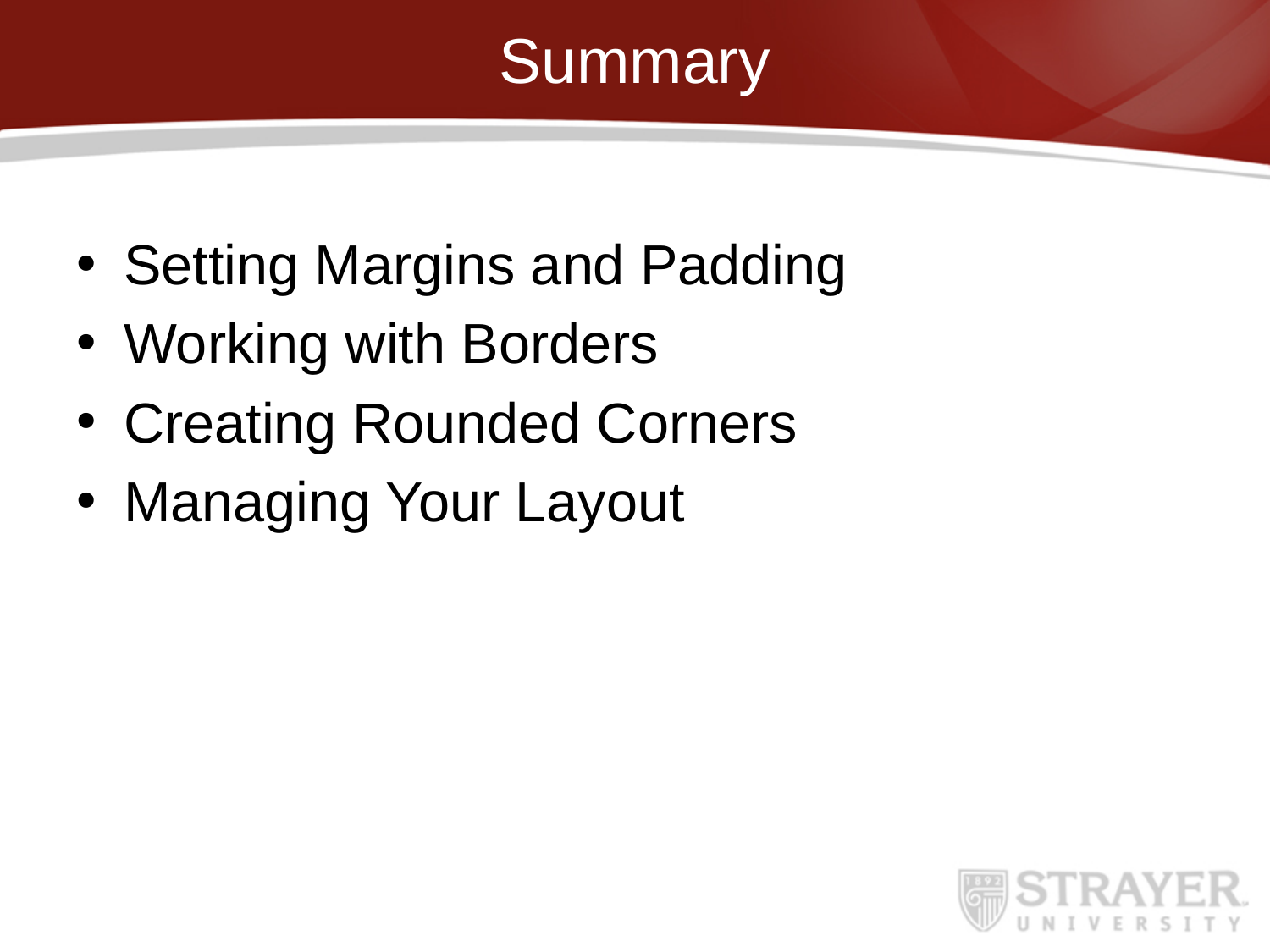

# Summary
Setting Margins and Padding
Working with Borders
Creating Rounded Corners
Managing Your Layout